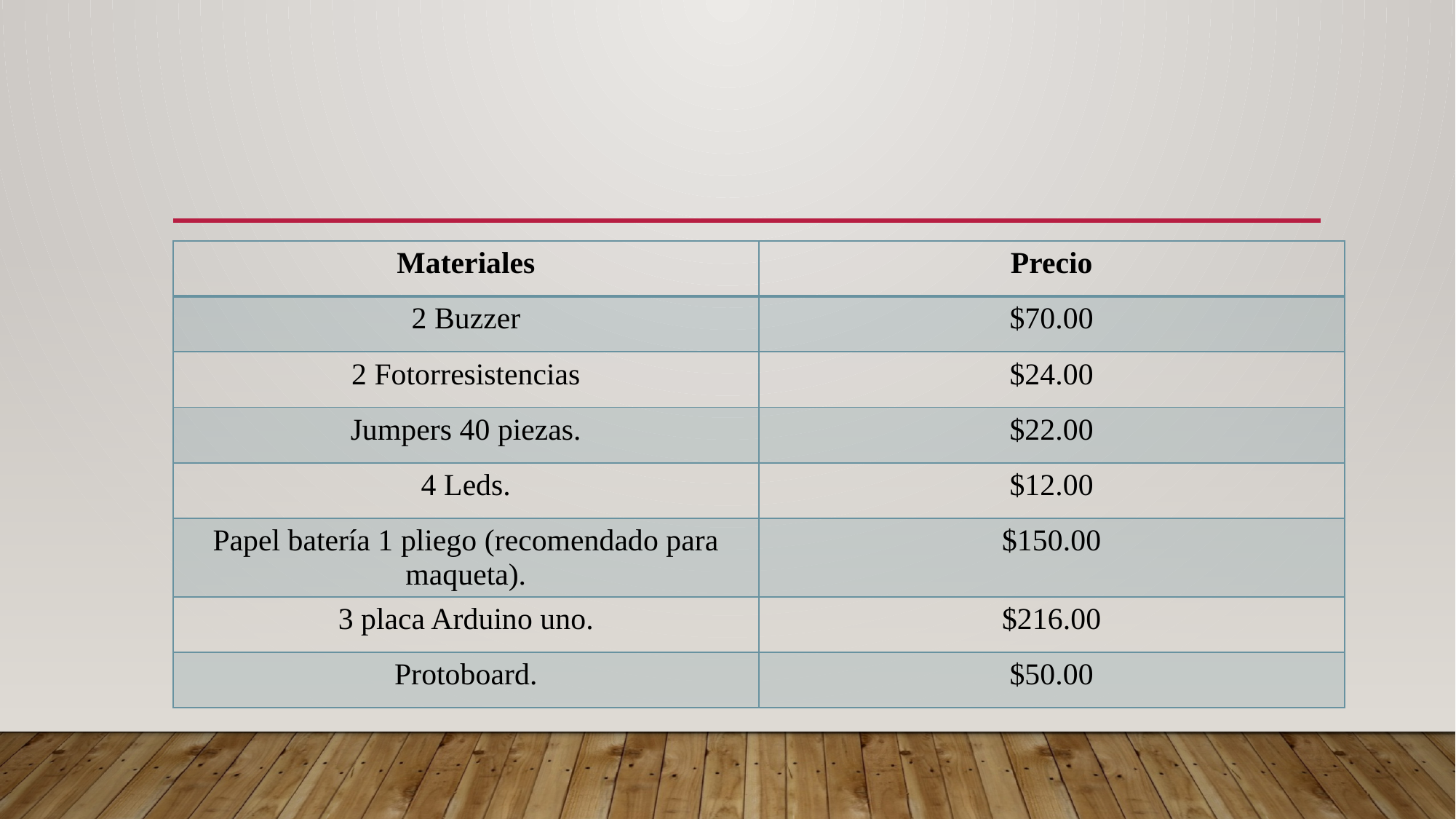

| Materiales | Precio |
| --- | --- |
| 2 Buzzer | $70.00 |
| 2 Fotorresistencias | $24.00 |
| Jumpers 40 piezas. | $22.00 |
| 4 Leds. | $12.00 |
| Papel batería 1 pliego (recomendado para maqueta). | $150.00 |
| 3 placa Arduino uno. | $216.00 |
| Protoboard. | $50.00 |